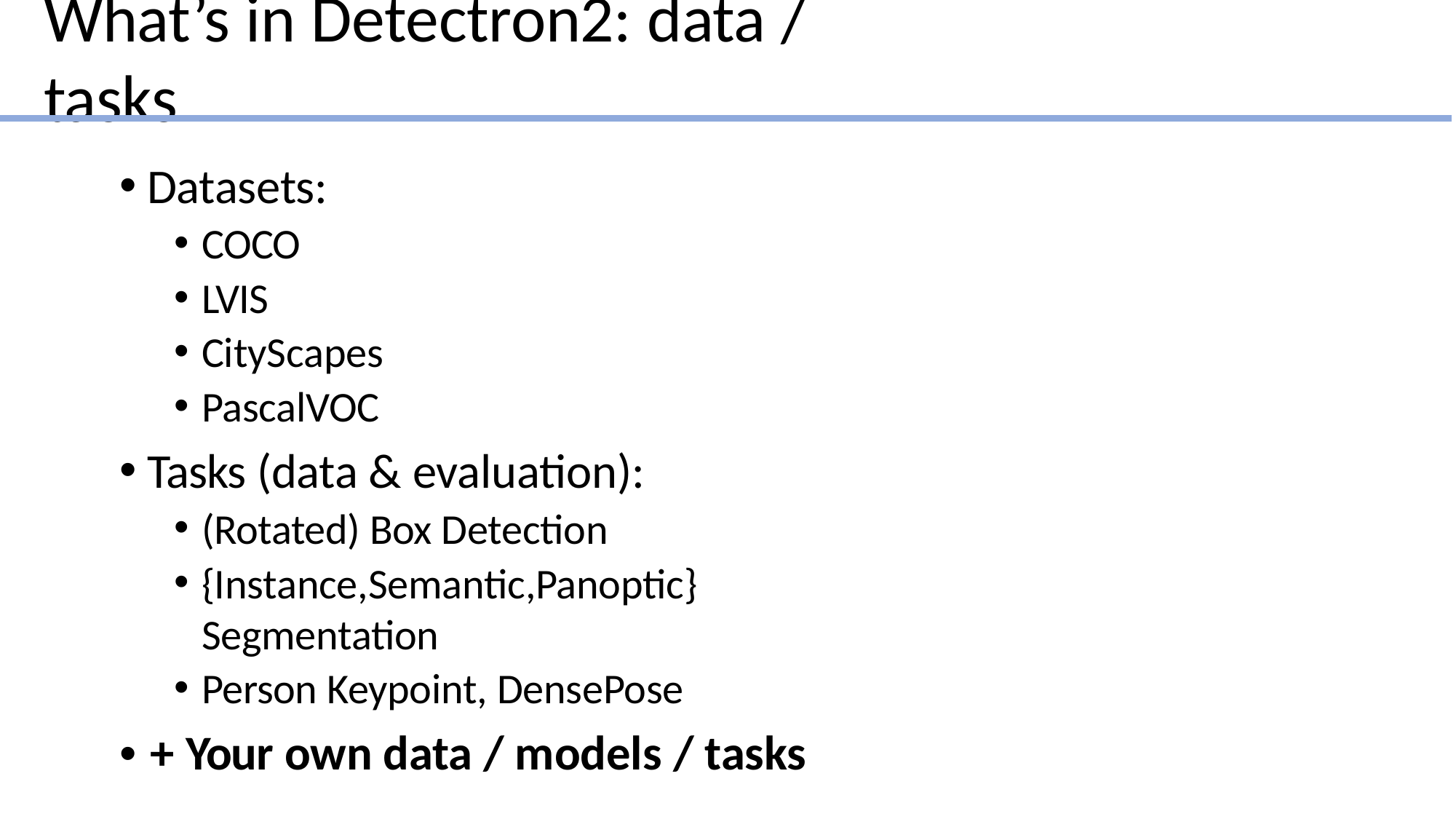

# What’s in Detectron2: data / tasks
Datasets:
COCO
LVIS
CityScapes
PascalVOC
Tasks (data & evaluation):
(Rotated) Box Detection
{Instance,Semantic,Panoptic} Segmentation
Person Keypoint, DensePose
• + Your own data / models / tasks